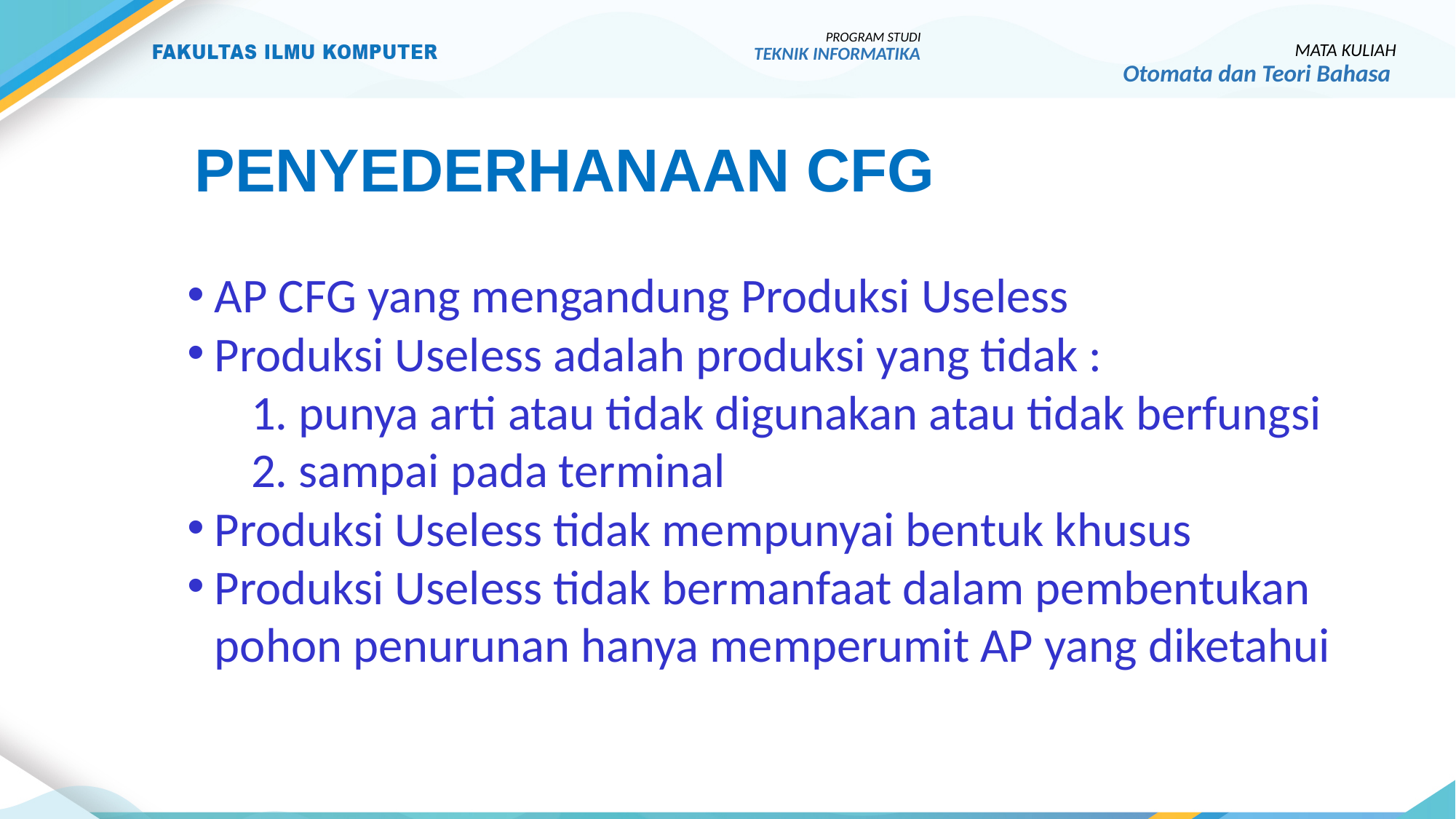

PROGRAM STUDI
TEKNIK INFORMATIKA
MATA KULIAH
Otomata dan Teori Bahasa
# Penyederhanaan cfg
AP CFG yang mengandung Produksi Useless
Produksi Useless adalah produksi yang tidak :
	1. punya arti atau tidak digunakan atau tidak berfungsi
	2. sampai pada terminal
Produksi Useless tidak mempunyai bentuk khusus
Produksi Useless tidak bermanfaat dalam pembentukan pohon penurunan hanya memperumit AP yang diketahui